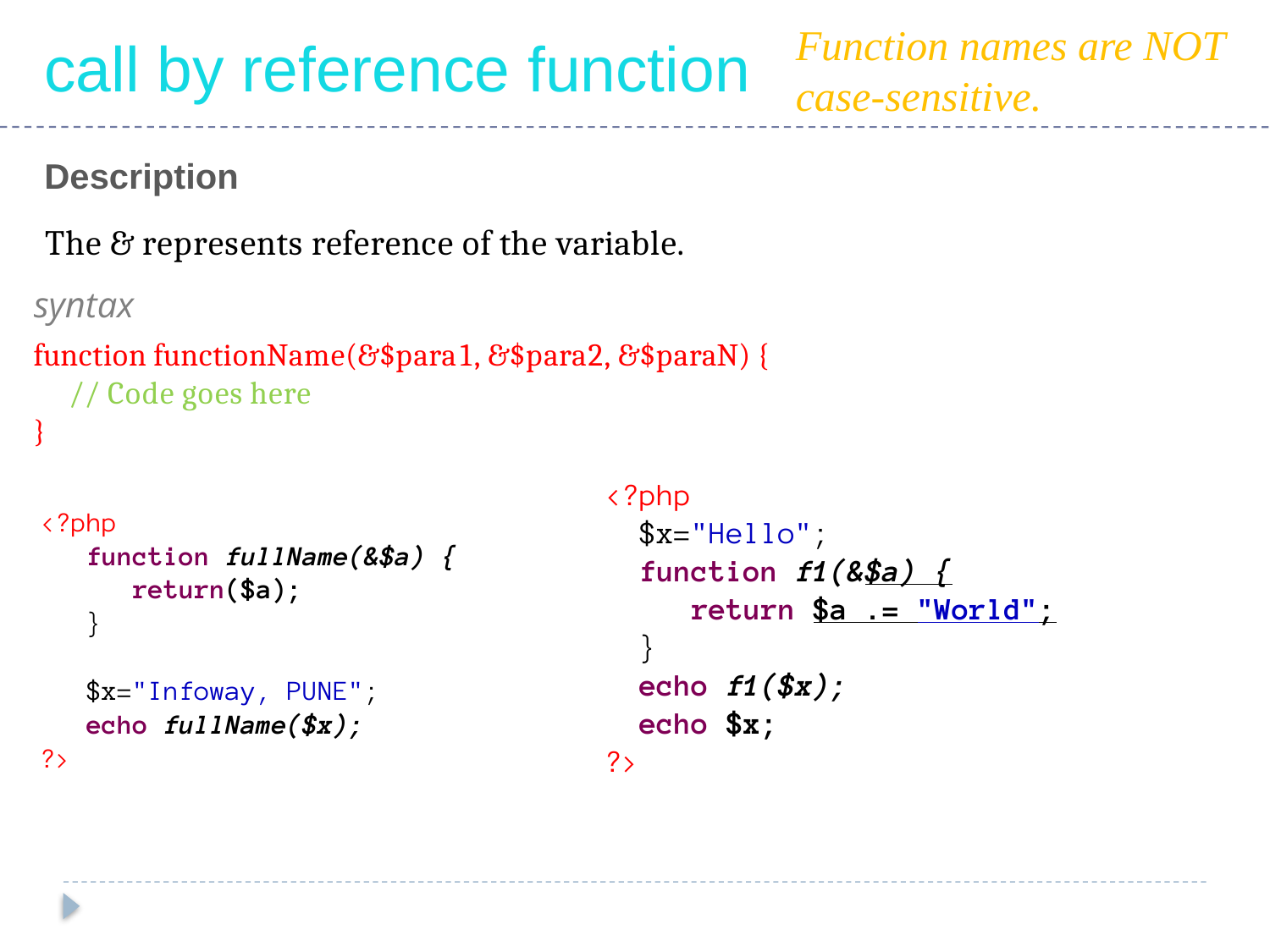

Function names are NOT case-sensitive.
call by reference function
Description
The & represents reference of the variable.
syntax
function functionName(&$para1, &$para2, &$paraN) {
     // Code goes here
}
<?php
  $x="Hello";
  function f1(&$a) {
     return $a .= "World";
  }
  echo f1($x);
  echo $x;
?>
<?php
   function fullName(&$a) {
      return($a);
   }

   $x="Infoway, PUNE";
   echo fullName($x);
?>